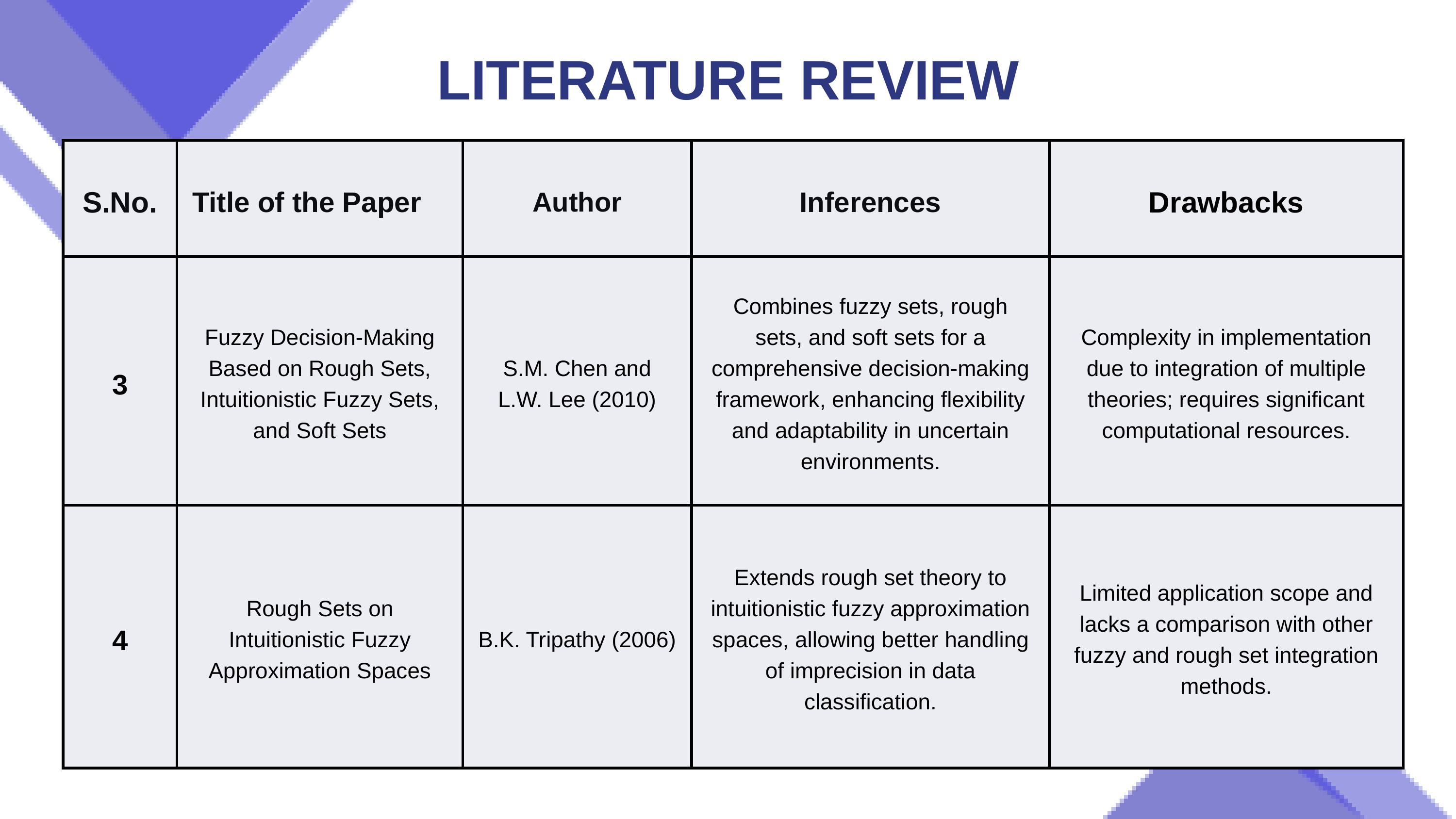

LITERATURE REVIEW

| S.No. | Title of the Paper | Author | Inferences | Drawbacks |
| --- | --- | --- | --- | --- |
| 3 | Fuzzy Decision-Making Based on Rough Sets, Intuitionistic Fuzzy Sets, and Soft Sets | S.M. Chen and L.W. Lee (2010) | Combines fuzzy sets, rough sets, and soft sets for a comprehensive decision-making framework, enhancing flexibility and adaptability in uncertain environments. | Complexity in implementation due to integration of multiple theories; requires significant computational resources. |
| 4 | Rough Sets on Intuitionistic Fuzzy Approximation Spaces | B.K. Tripathy (2006) | Extends rough set theory to intuitionistic fuzzy approximation spaces, allowing better handling of imprecision in data classification. | Limited application scope and lacks a comparison with other fuzzy and rough set integration methods. |